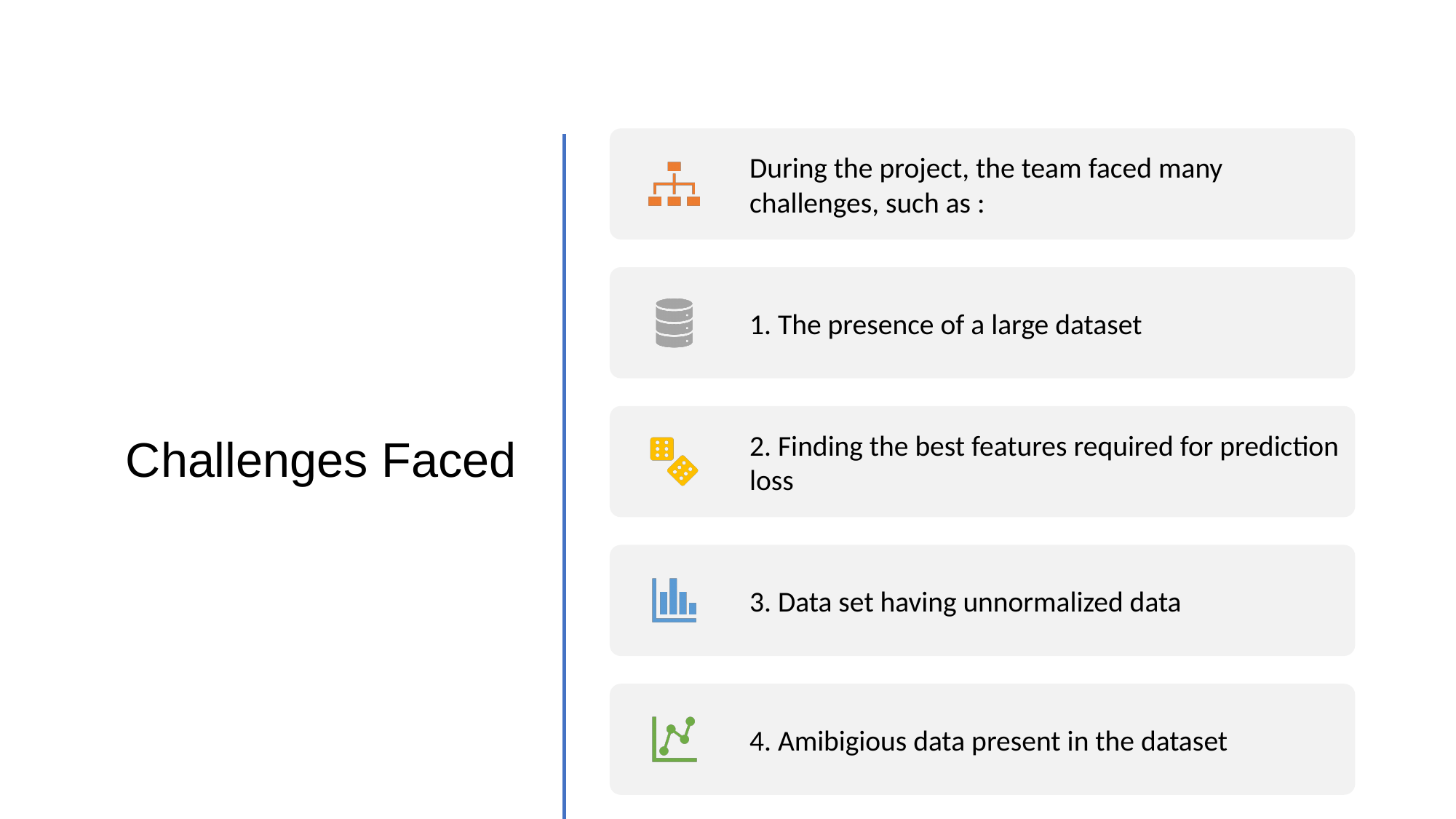

# Challenges Faced
During the project, the team faced many challenges, such as :
1. The presence of a large dataset
2. Finding the best features required for prediction loss
3. Data set having unnormalized data
4. Amibigious data present in the dataset